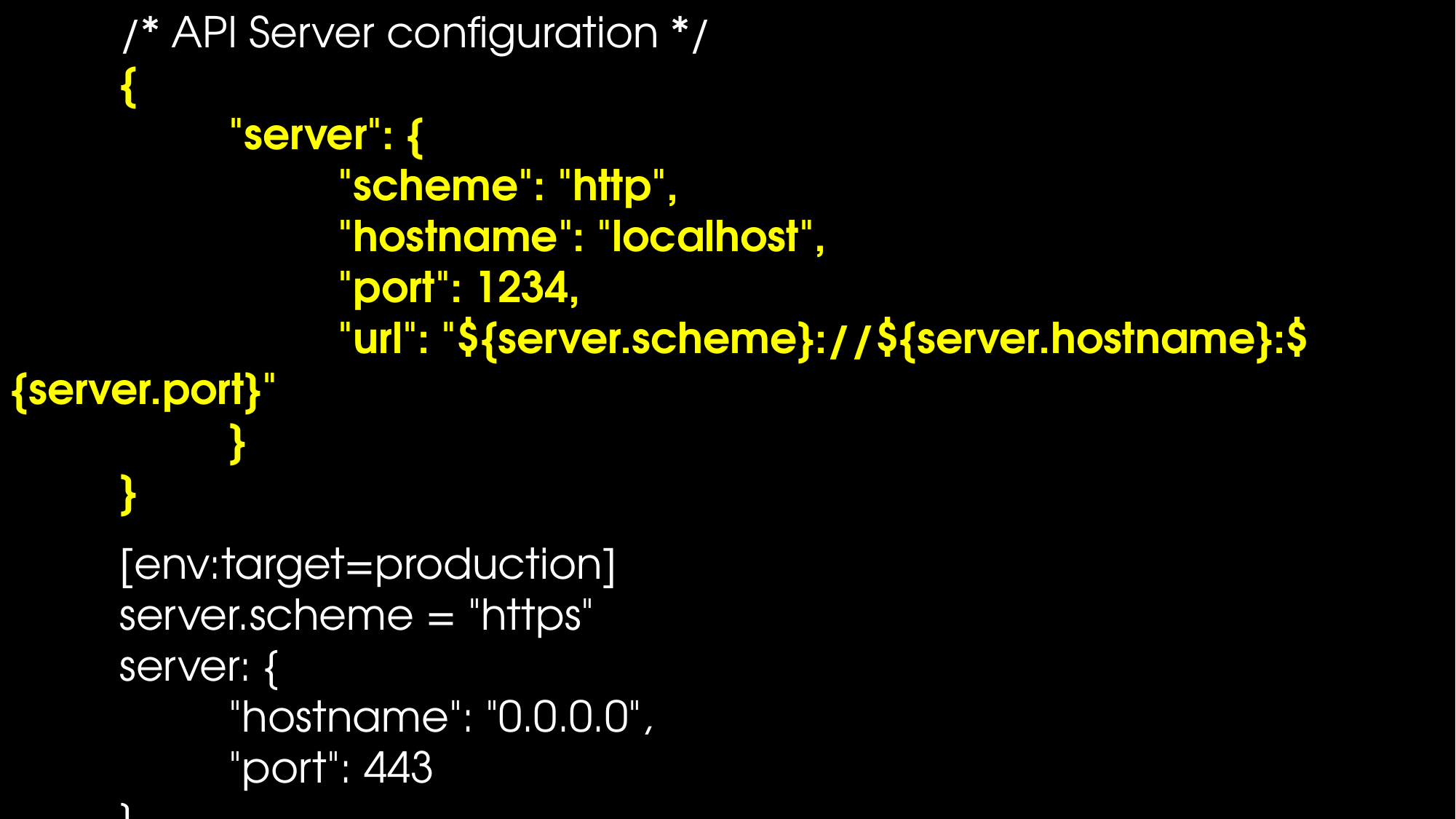

/* API Server configuration */
	{
		"server": {
			"scheme": "http",
			"hostname": "localhost",
			"port": 1234,
			"url": "${server.scheme}://${server.hostname}:${server.port}"
		}
	}

	[env:target=production]
	server.scheme = "https"
	server: {
		"hostname": "0.0.0.0",
		"port": 443
	}